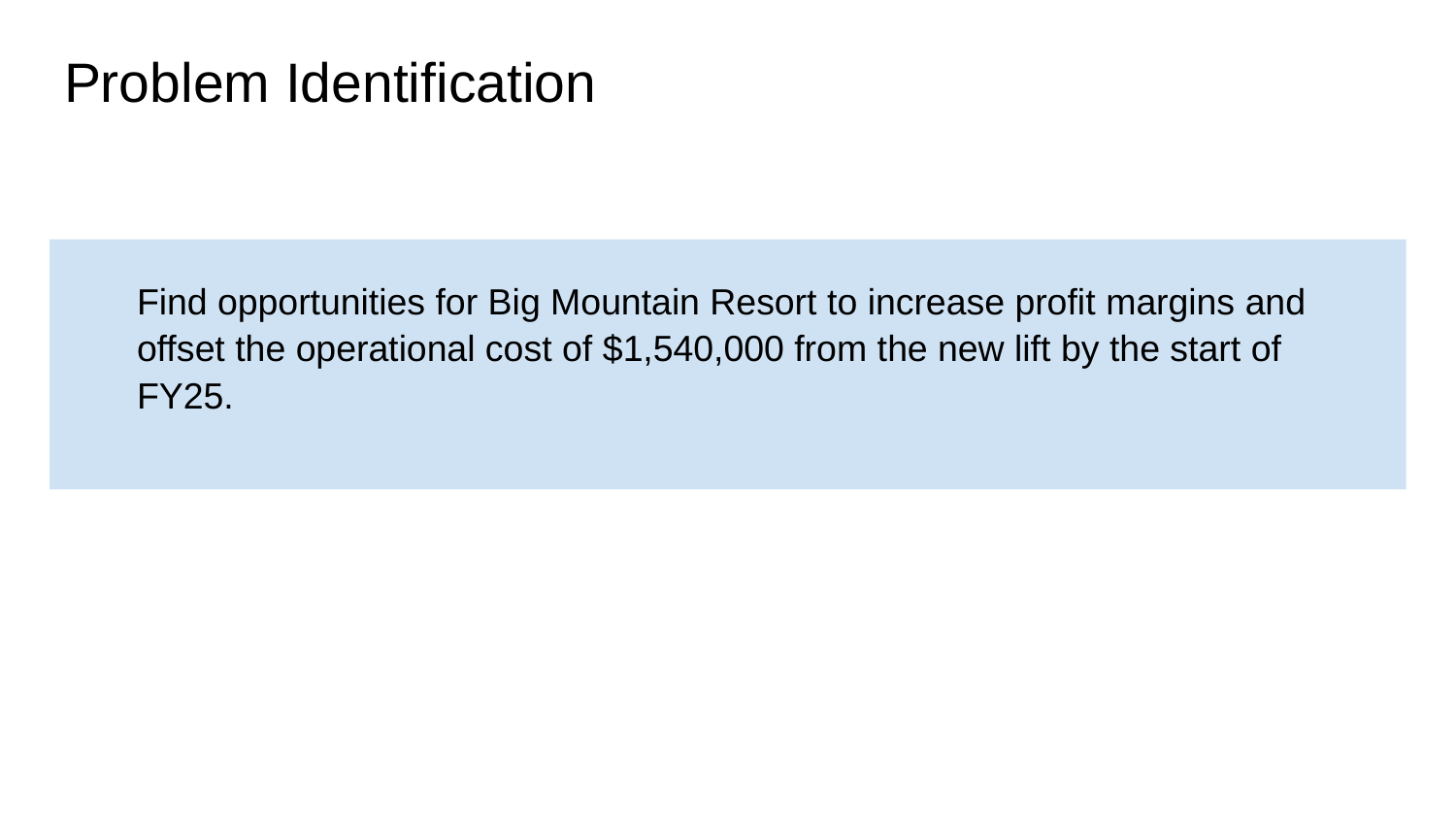

# Problem Identification

Find opportunities for Big Mountain Resort to increase profit margins and offset the operational cost of $1,540,000 from the new lift by the start of FY25.